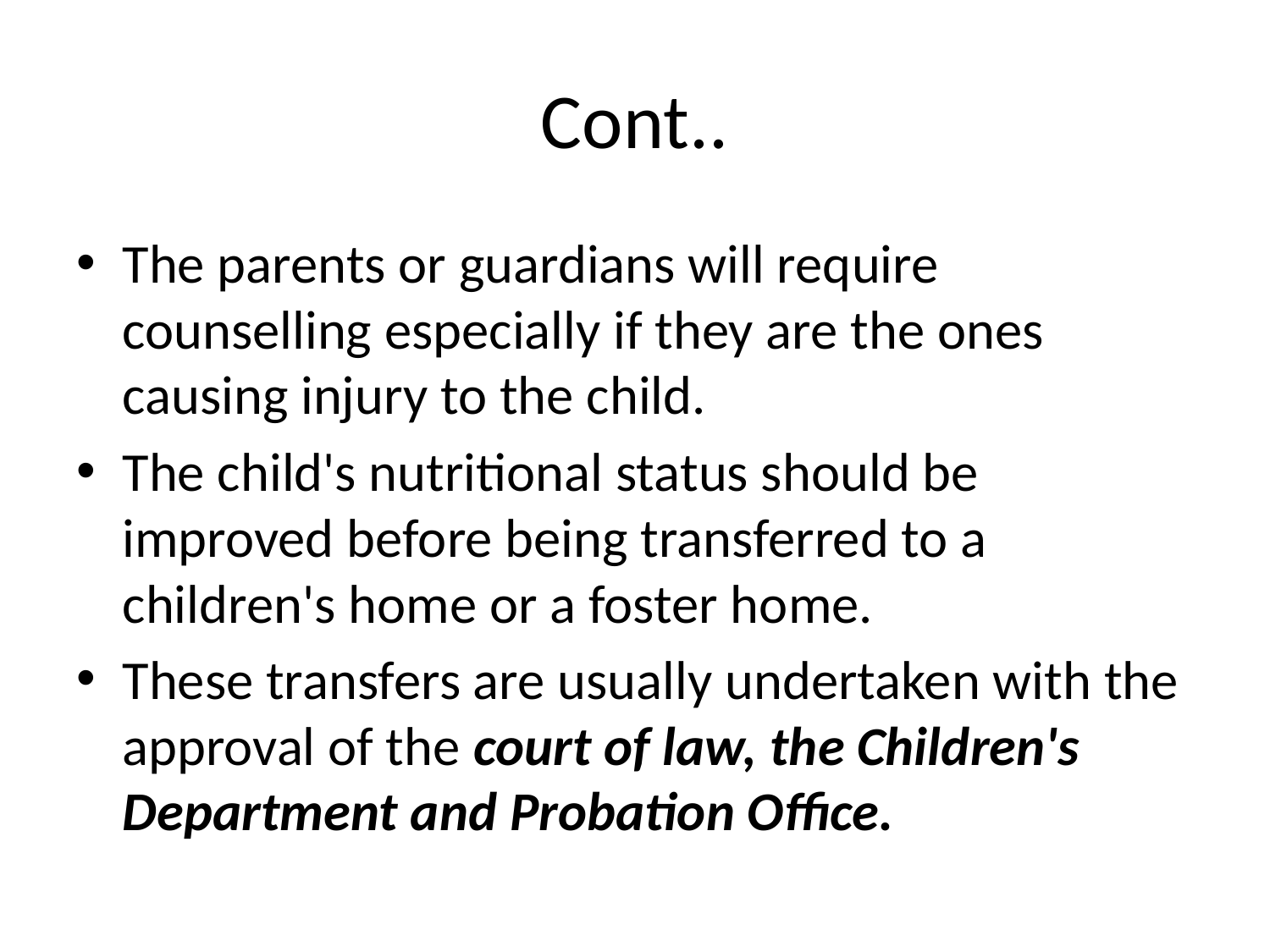

# Cont..
The parents or guardians will require counselling especially if they are the ones causing injury to the child.
The child's nutritional status should be improved before being transferred to a children's home or a foster home.
These transfers are usually undertaken with the approval of the court of law, the Children's Department and Probation Office.